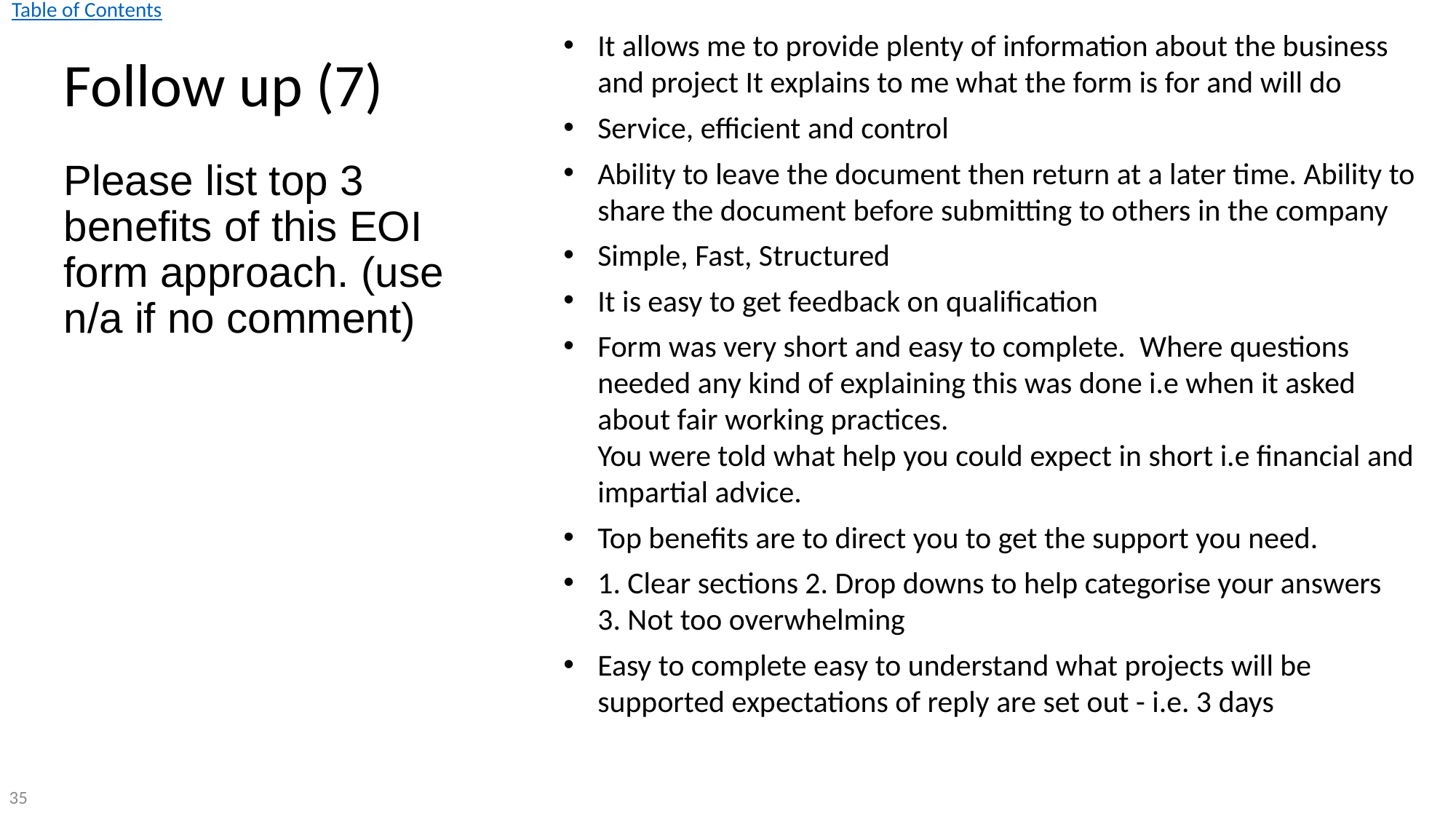

# Follow up (7)
It allows me to provide plenty of information about the business and project It explains to me what the form is for and will do
Service, efficient and control
Ability to leave the document then return at a later time. Ability to share the document before submitting to others in the company
Simple, Fast, Structured
It is easy to get feedback on qualification
Form was very short and easy to complete.  Where questions needed any kind of explaining this was done i.e when it asked about fair working practices.
You were told what help you could expect in short i.e financial and impartial advice.
Top benefits are to direct you to get the support you need.
1. Clear sections 2. Drop downs to help categorise your answers
3. Not too overwhelming
Easy to complete easy to understand what projects will be supported expectations of reply are set out - i.e. 3 days
Please list top 3 benefits of this EOI form approach. (use n/a if no comment)
35